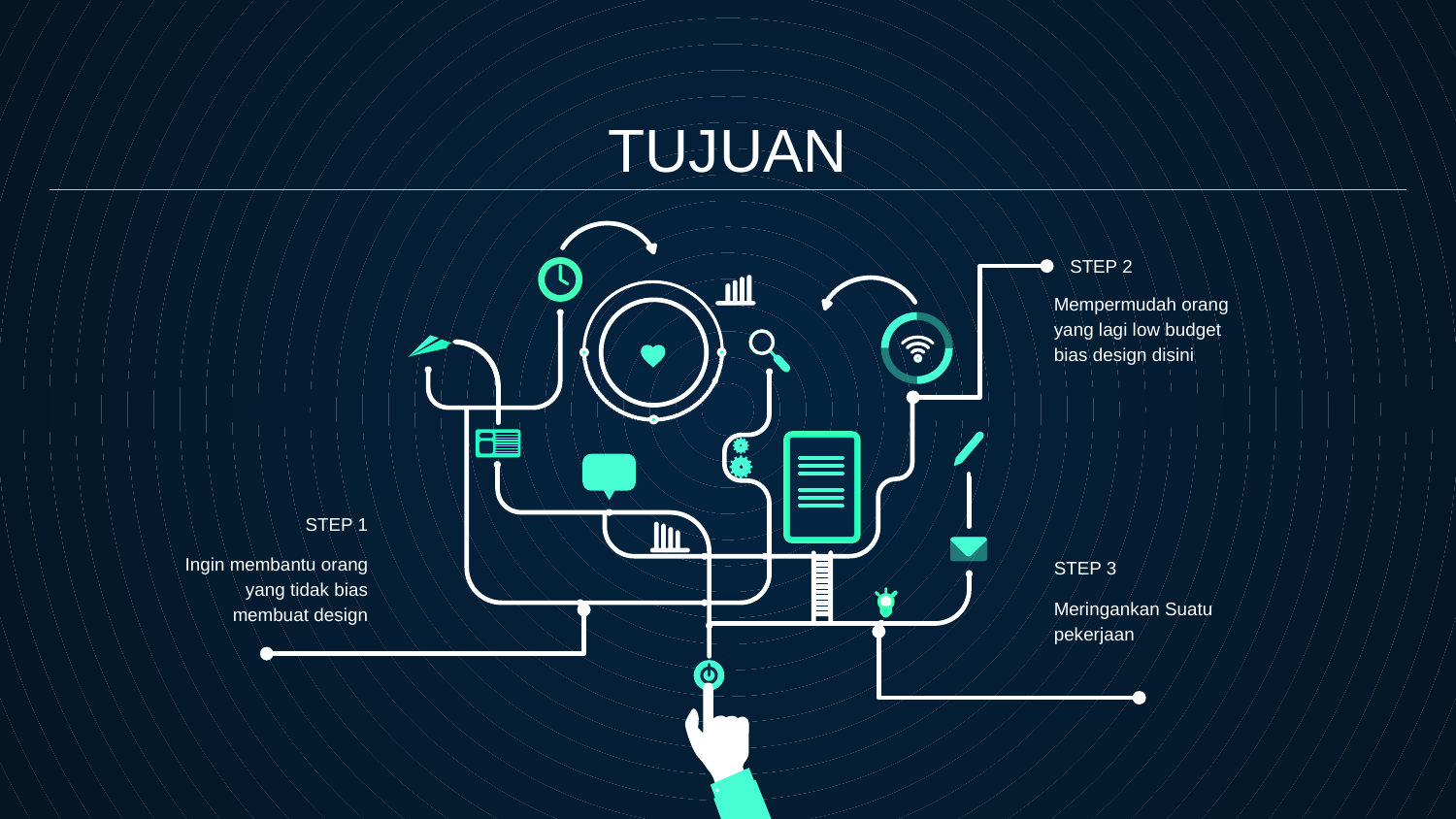

# TUJUAN

STEP 2

Mempermudah orang yang lagi low budget bias design disini

STEP 1

Ingin membantu orang yang tidak bias membuat design

STEP 3

Meringankan Suatu pekerjaan